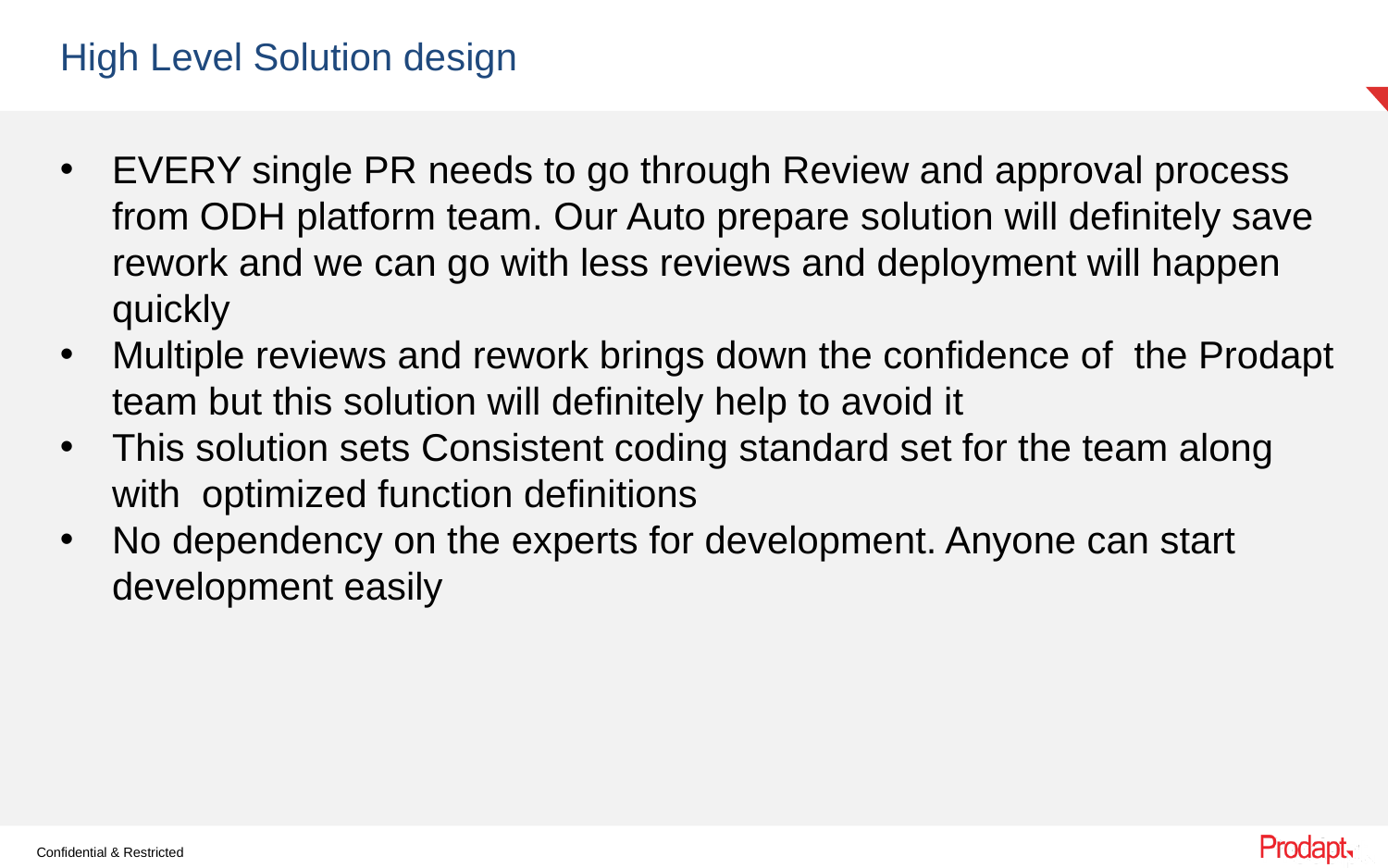

High Level Solution design
EVERY single PR needs to go through Review and approval process from ODH platform team. Our Auto prepare solution will definitely save rework and we can go with less reviews and deployment will happen quickly
Multiple reviews and rework brings down the confidence of  the Prodapt team but this solution will definitely help to avoid it
This solution sets Consistent coding standard set for the team along with  optimized function definitions
No dependency on the experts for development. Anyone can start development easily